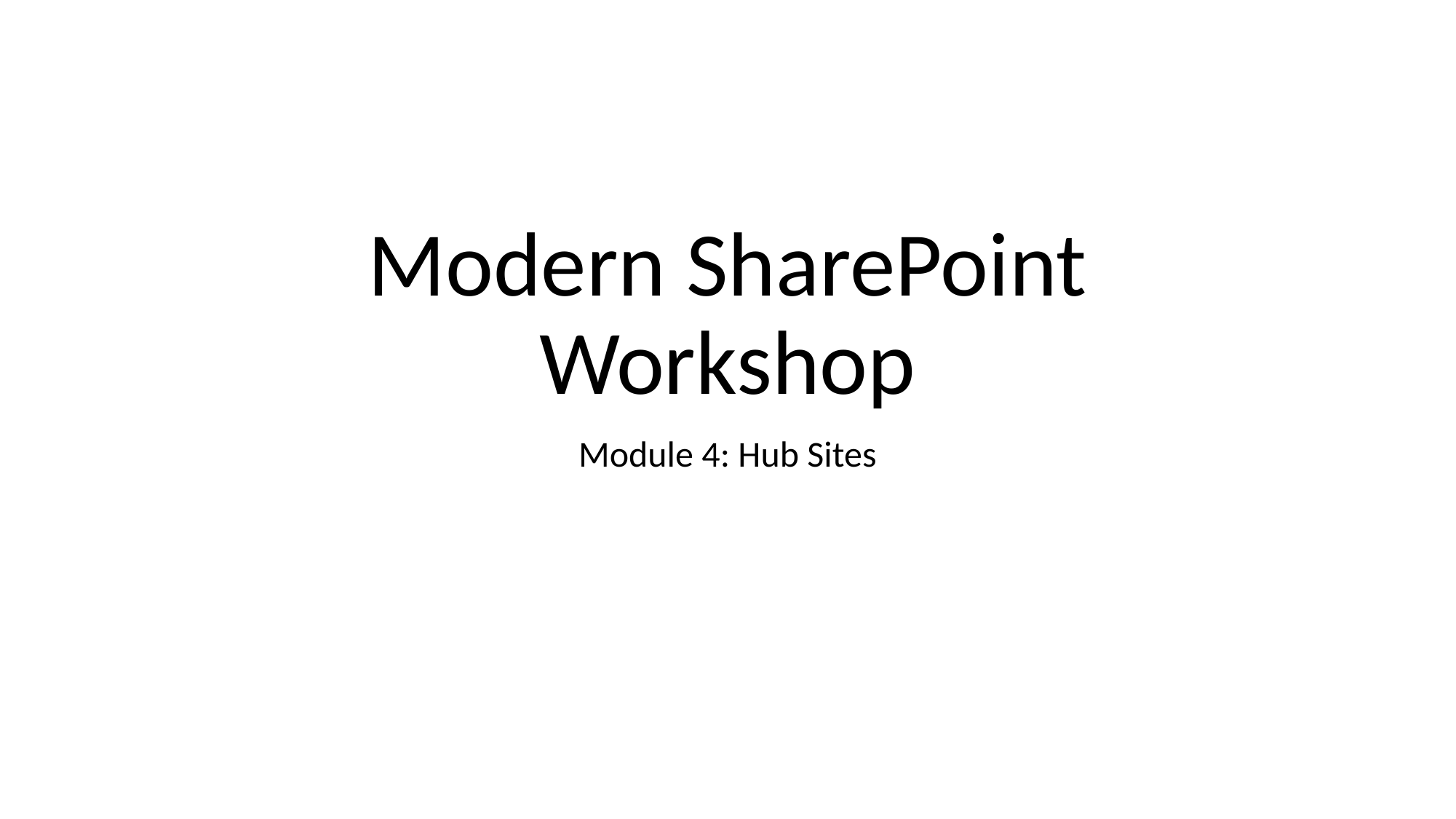

# Modern SharePoint Workshop
Module 4: Hub Sites